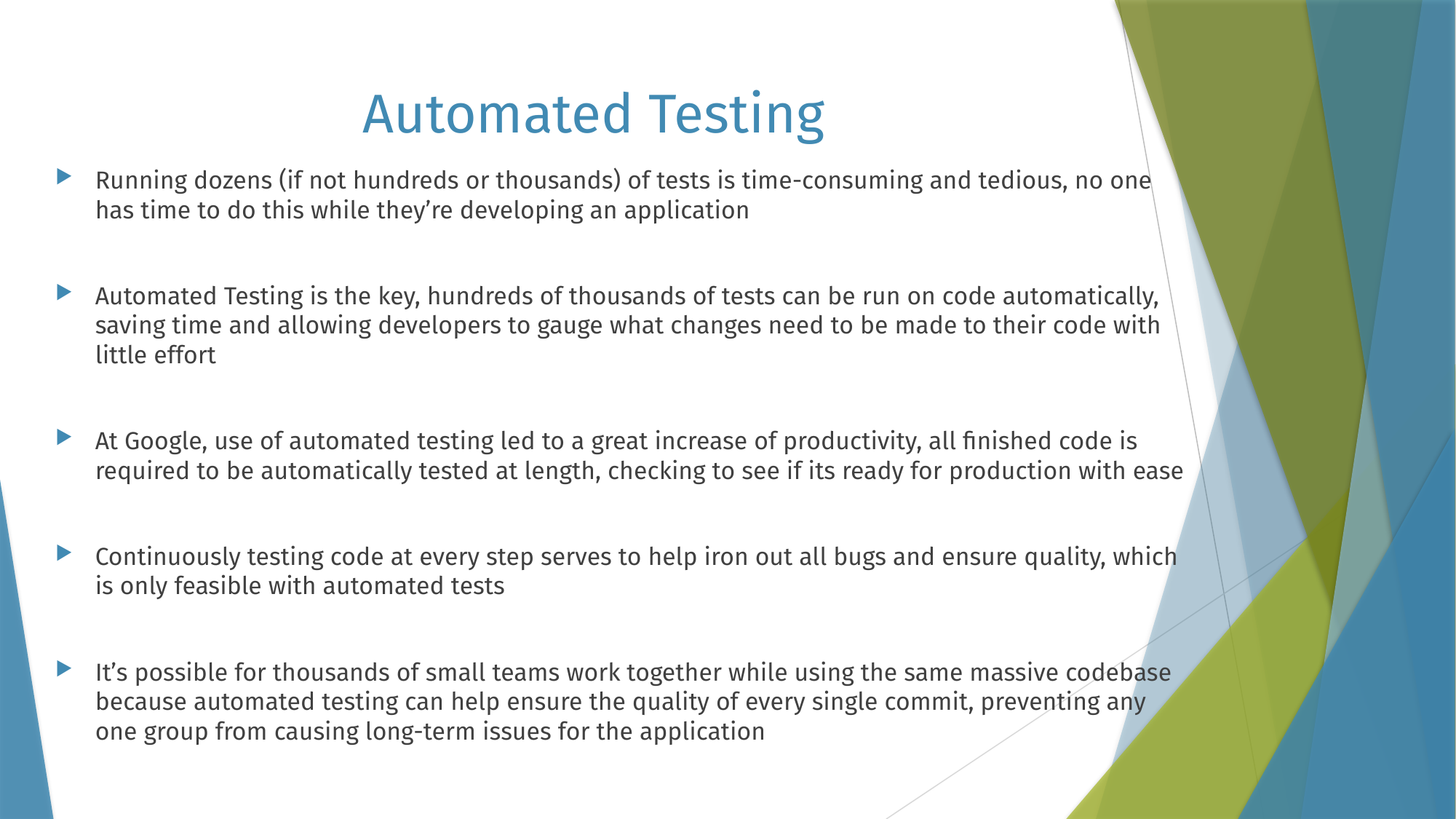

# Automated Testing
Running dozens (if not hundreds or thousands) of tests is time-consuming and tedious, no one has time to do this while they’re developing an application

Automated Testing is the key, hundreds of thousands of tests can be run on code automatically, saving time and allowing developers to gauge what changes need to be made to their code with little effort

At Google, use of automated testing led to a great increase of productivity, all finished code is required to be automatically tested at length, checking to see if its ready for production with ease

Continuously testing code at every step serves to help iron out all bugs and ensure quality, which is only feasible with automated tests

It’s possible for thousands of small teams work together while using the same massive codebase because automated testing can help ensure the quality of every single commit, preventing any one group from causing long-term issues for the application